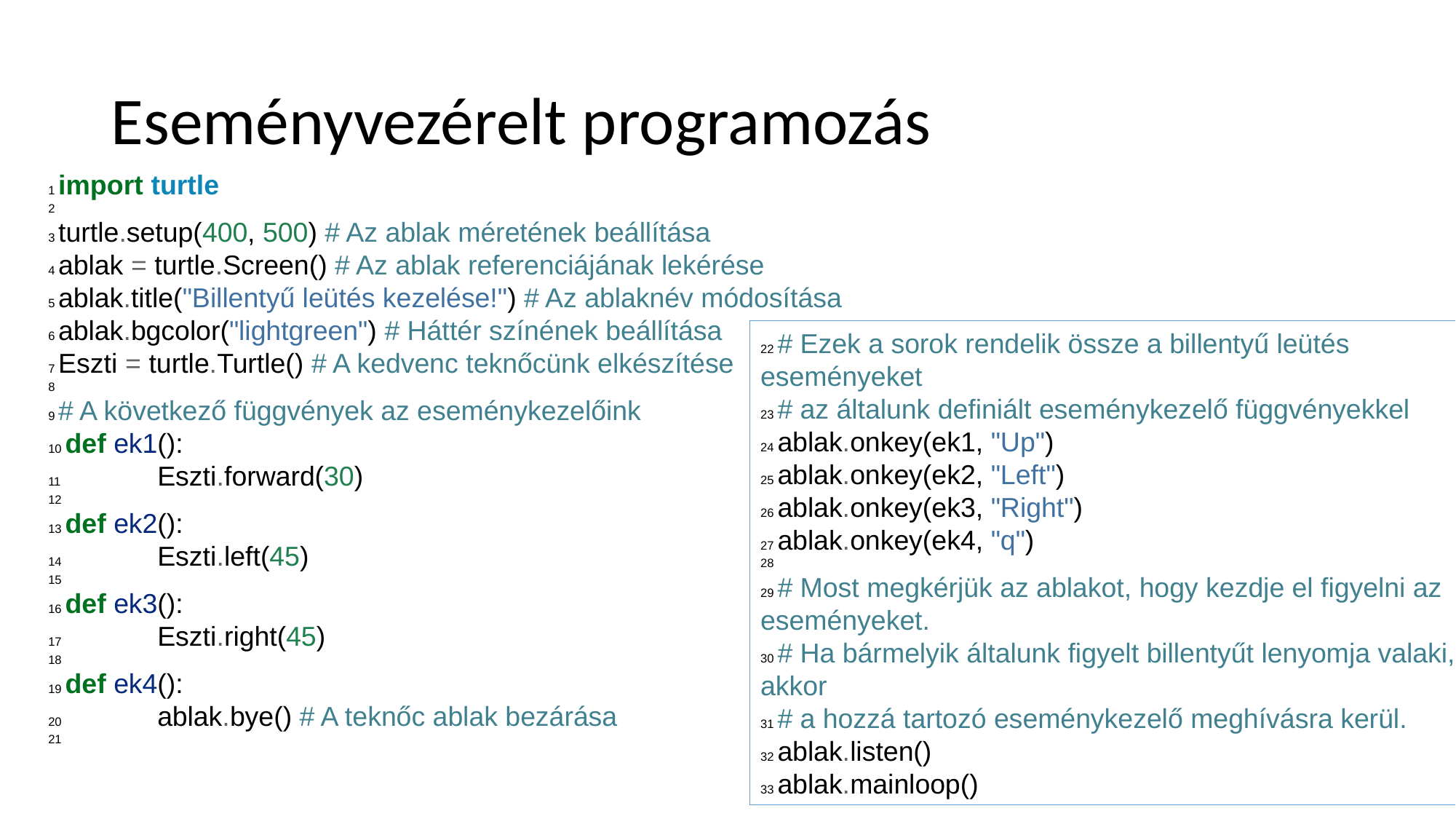

# Eseményvezérelt programozás
1 import turtle
2
3 turtle.setup(400, 500) # Az ablak méretének beállítása
4 ablak = turtle.Screen() # Az ablak referenciájának lekérése
5 ablak.title("Billentyű leütés kezelése!") # Az ablaknév módosítása
6 ablak.bgcolor("lightgreen") # Háttér színének beállítása
7 Eszti = turtle.Turtle() # A kedvenc teknőcünk elkészítése
8
9 # A következő függvények az eseménykezelőink
10 def ek1():
11 	Eszti.forward(30)
12
13 def ek2():
14 	Eszti.left(45)
15
16 def ek3():
17 	Eszti.right(45)
18
19 def ek4():
20 	ablak.bye() # A teknőc ablak bezárása
21
22 # Ezek a sorok rendelik össze a billentyű leütés eseményeket
23 # az általunk definiált eseménykezelő függvényekkel
24 ablak.onkey(ek1, "Up")
25 ablak.onkey(ek2, "Left")
26 ablak.onkey(ek3, "Right")
27 ablak.onkey(ek4, "q")
28
29 # Most megkérjük az ablakot, hogy kezdje el figyelni az eseményeket.
30 # Ha bármelyik általunk figyelt billentyűt lenyomja valaki, akkor
31 # a hozzá tartozó eseménykezelő meghívásra kerül.
32 ablak.listen()
33 ablak.mainloop()